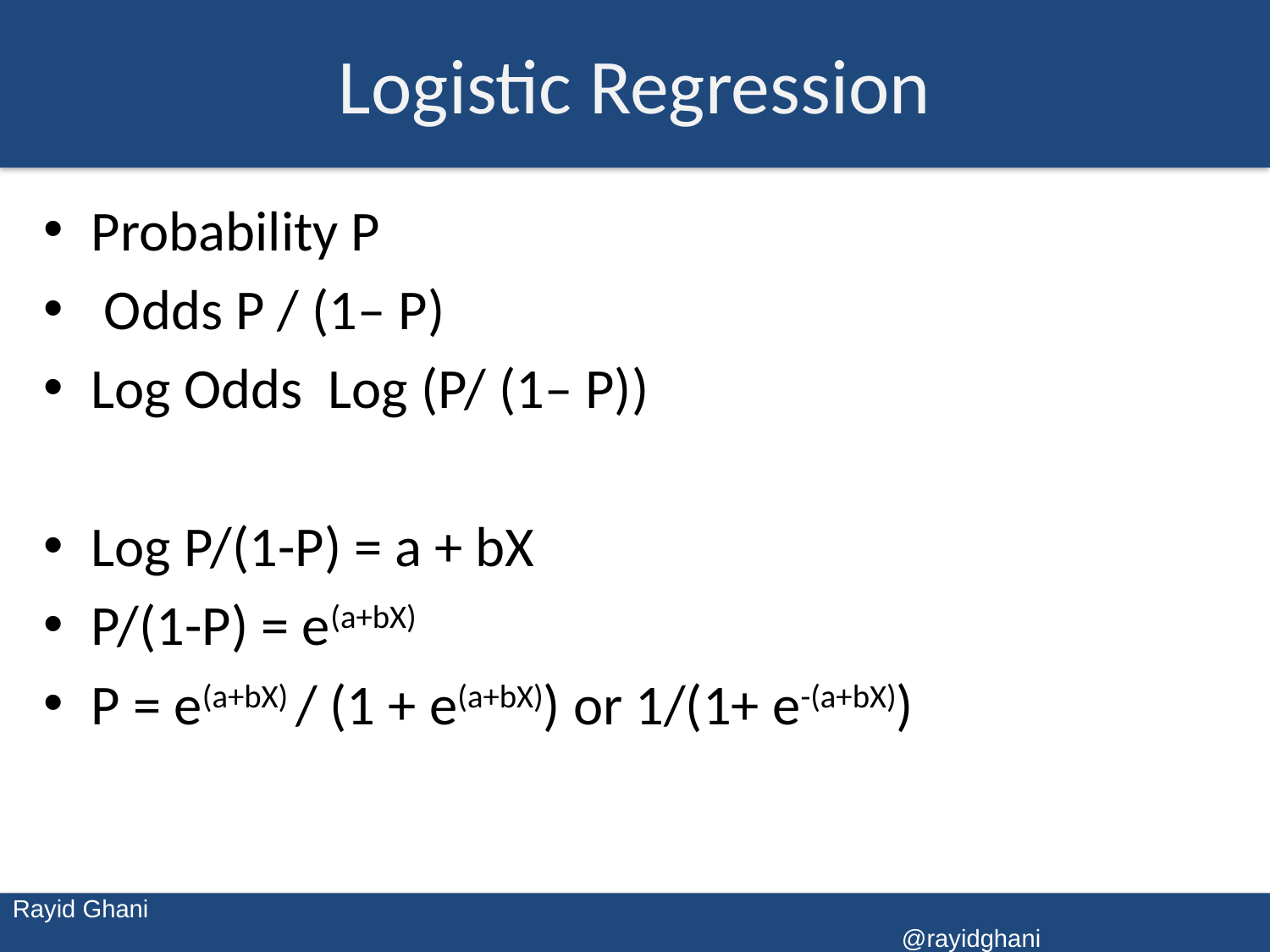

# Logistic Regression
Probability P
 Odds P / (1– P)
Log Odds  Log (P/ (1– P))

Log P/(1-P) = a + bX
P/(1-P) = e(a+bX)
P = e(a+bX) / (1 + e(a+bX)) or 1/(1+ e-(a+bX))